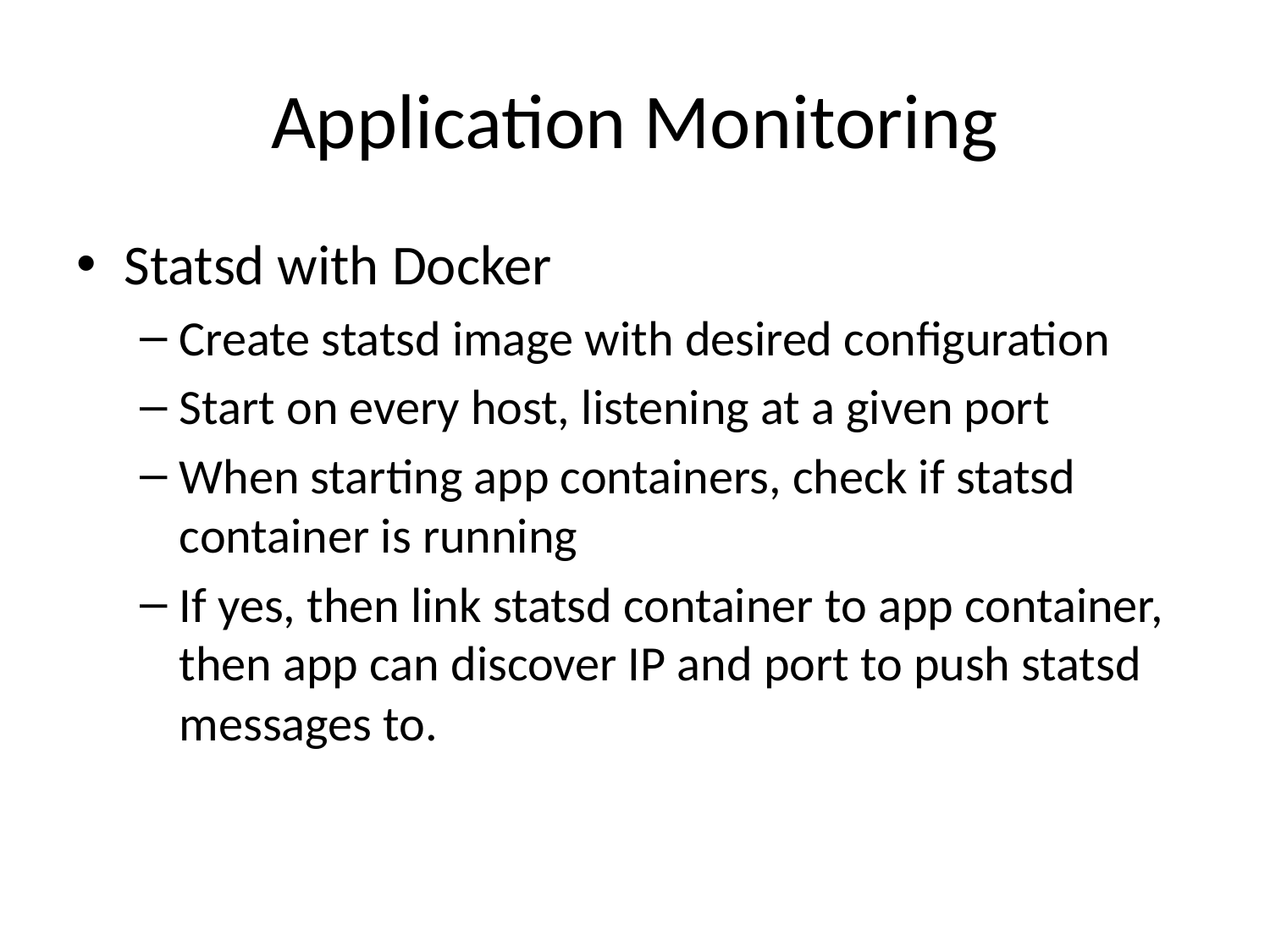

# Application Monitoring
Statsd with Docker
Create statsd image with desired configuration
Start on every host, listening at a given port
When starting app containers, check if statsd container is running
If yes, then link statsd container to app container, then app can discover IP and port to push statsd messages to.